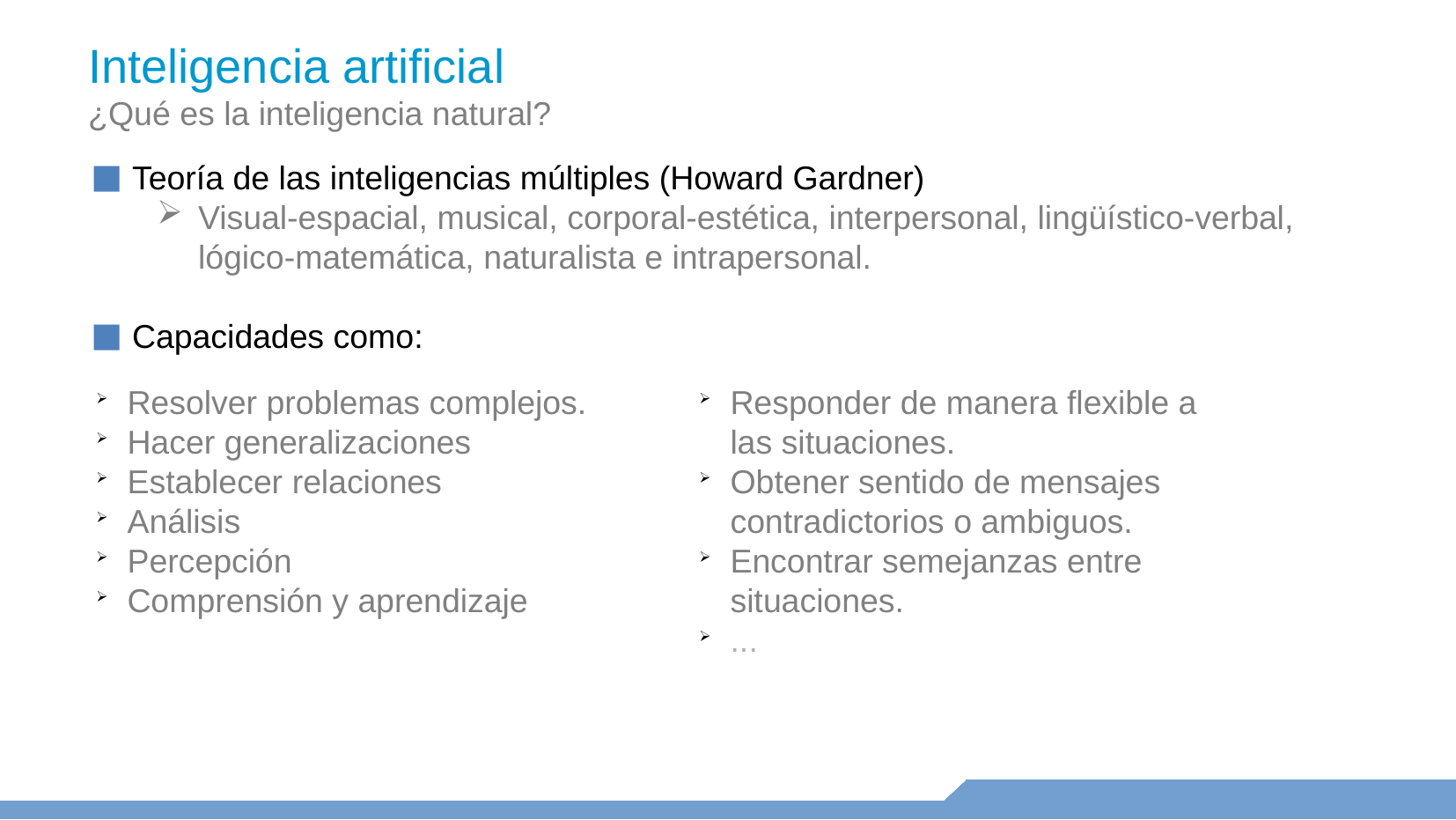

Inteligencia artificial
¿Qué es la inteligencia natural?

Teoría de las inteligencias múltiples (Howard Gardner)
Visual-espacial, musical, corporal-estética, interpersonal, lingüístico-verbal, lógico-matemática, naturalista e intrapersonal.
Capacidades como:

Resolver problemas complejos.
Hacer generalizaciones
Establecer relaciones
Análisis
Percepción
Comprensión y aprendizaje
Responder de manera flexible a las situaciones.
Obtener sentido de mensajes contradictorios o ambiguos.
Encontrar semejanzas entre situaciones.
...